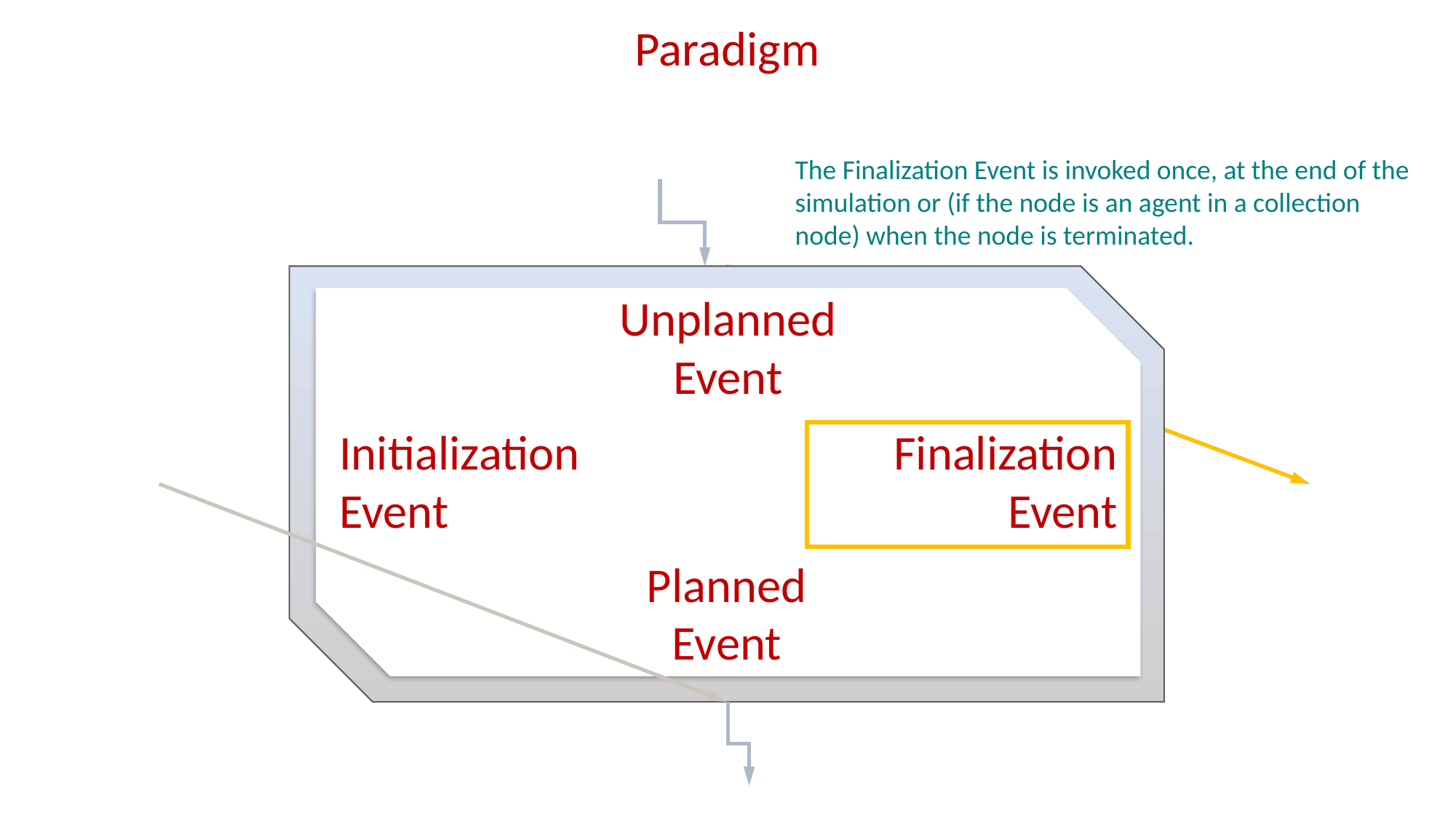

Paradigm
The Finalization Event is invoked once, at the end of the simulation or (if the node is an agent in a collection node) when the node is terminated.

Unplanned
Event

Finalization
Event
Initialization
Event

Planned
Event